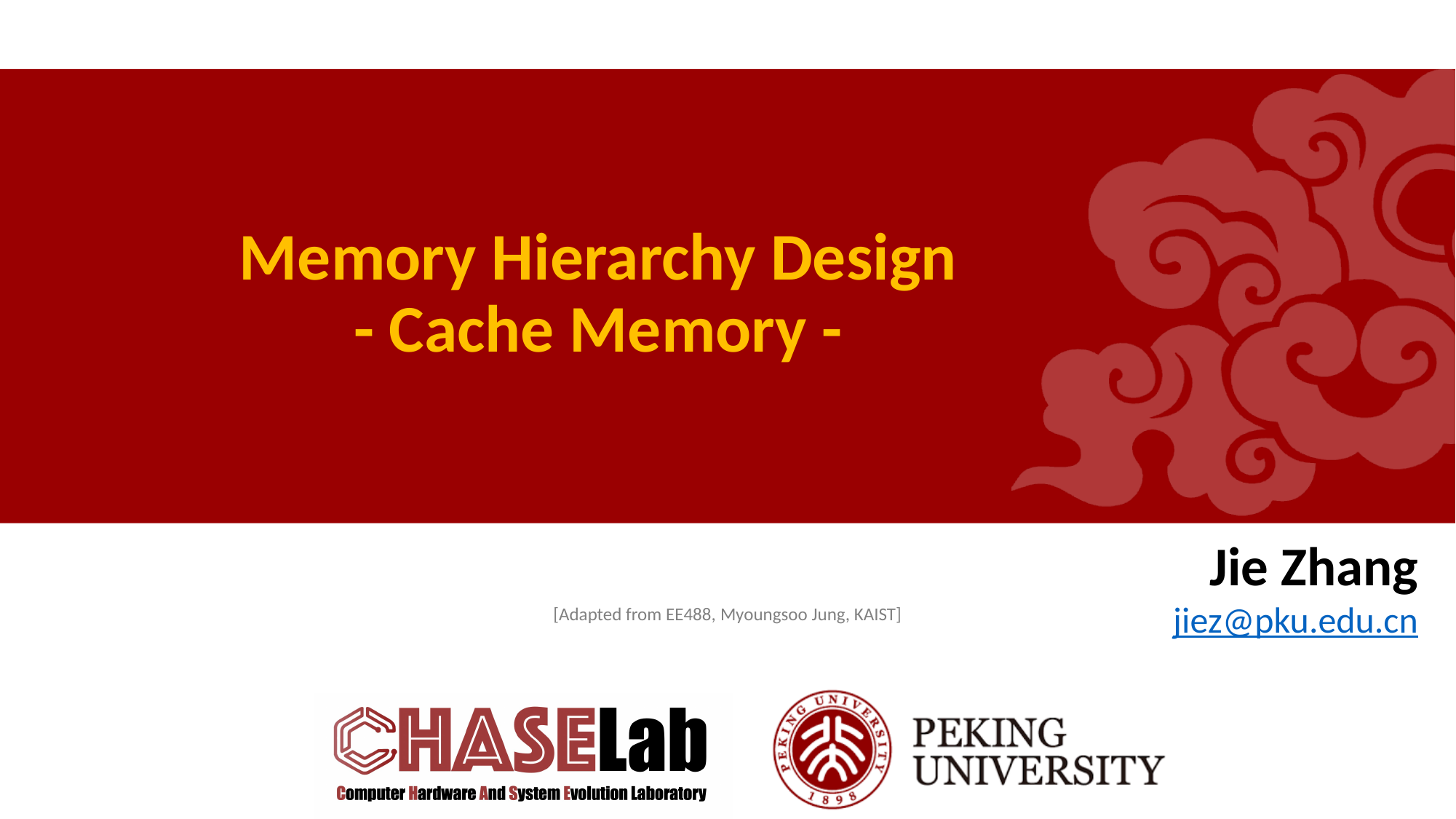

# Memory Hierarchy Design - Cache Memory -
Jie Zhang
jiez@pku.edu.cn
[Adapted from EE488, Myoungsoo Jung, KAIST]